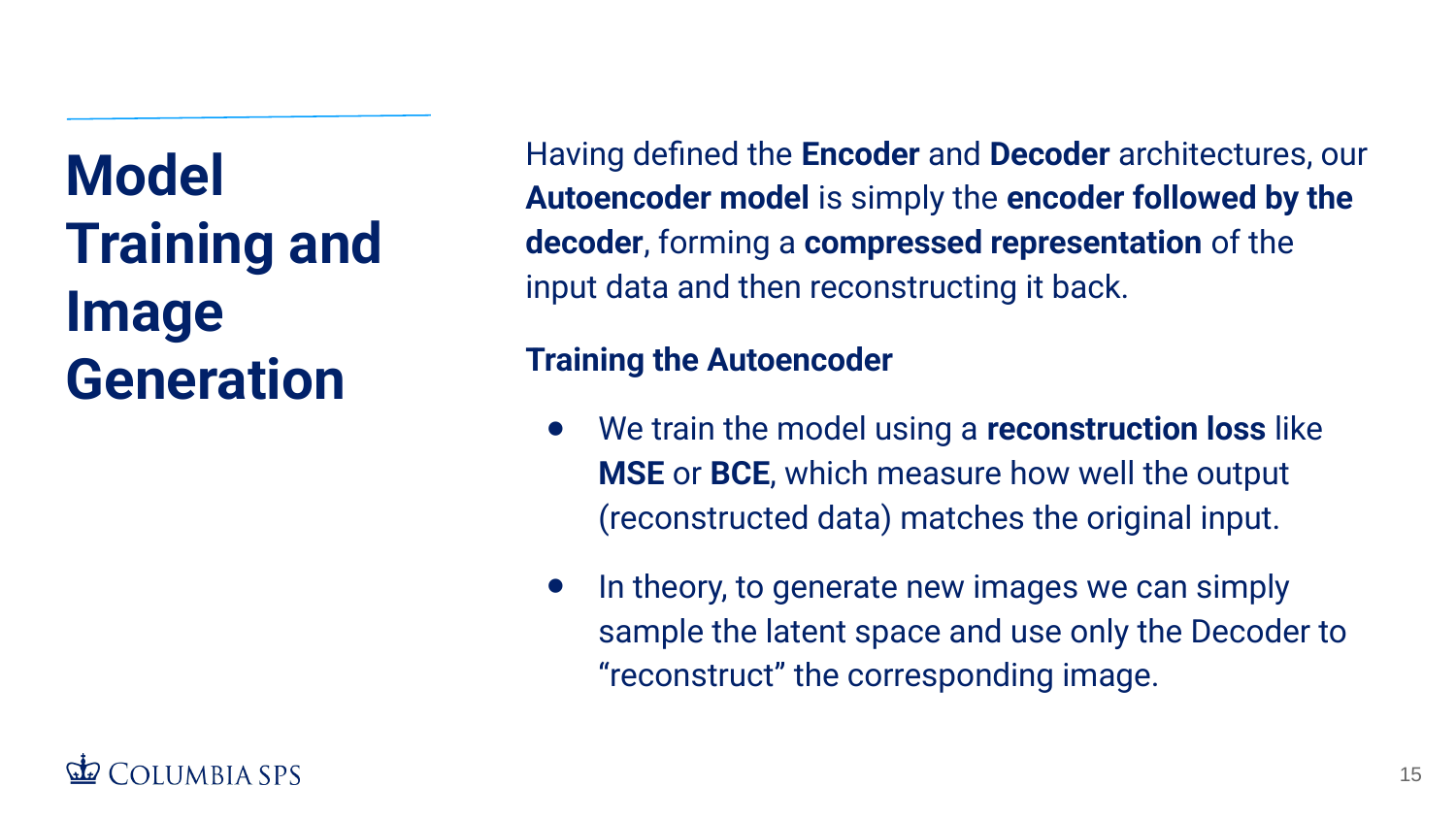

Having defined the Encoder and Decoder architectures, our Autoencoder model is simply the encoder followed by the decoder, forming a compressed representation of the input data and then reconstructing it back.
Training the Autoencoder
We train the model using a reconstruction loss like MSE or BCE, which measure how well the output (reconstructed data) matches the original input.
In theory, to generate new images we can simply sample the latent space and use only the Decoder to “reconstruct” the corresponding image.

# Model Training and Image Generation

15